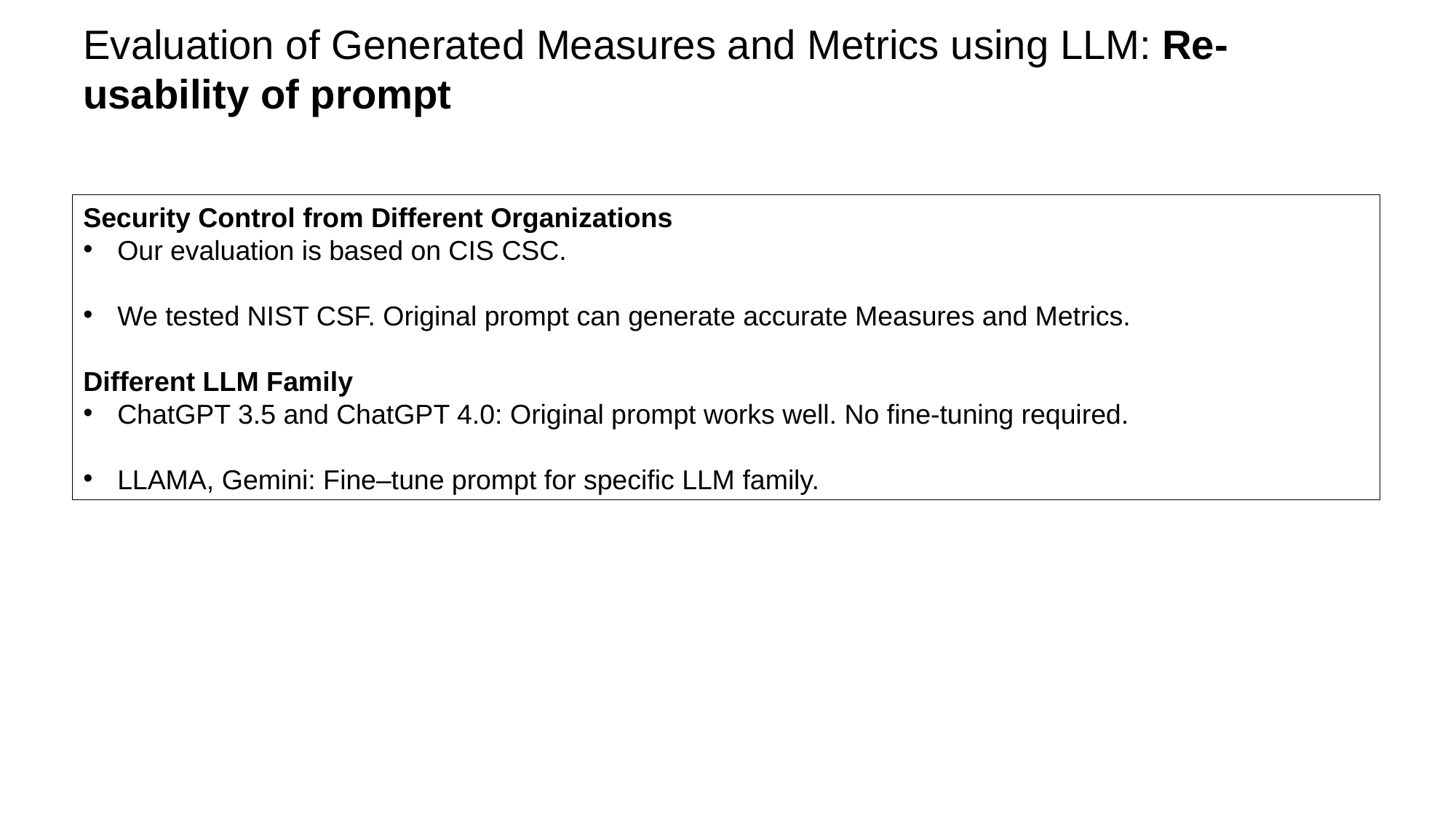

Evaluation of Generated Measures and Metrics using LLM: Re-usability of prompt
Security Control from Different Organizations
Our evaluation is based on CIS CSC.

We tested NIST CSF. Original prompt can generate accurate Measures and Metrics.

Different LLM Family
ChatGPT 3.5 and ChatGPT 4.0: Original prompt works well. No fine-tuning required.

LLAMA, Gemini: Fine–tune prompt for specific LLM family.